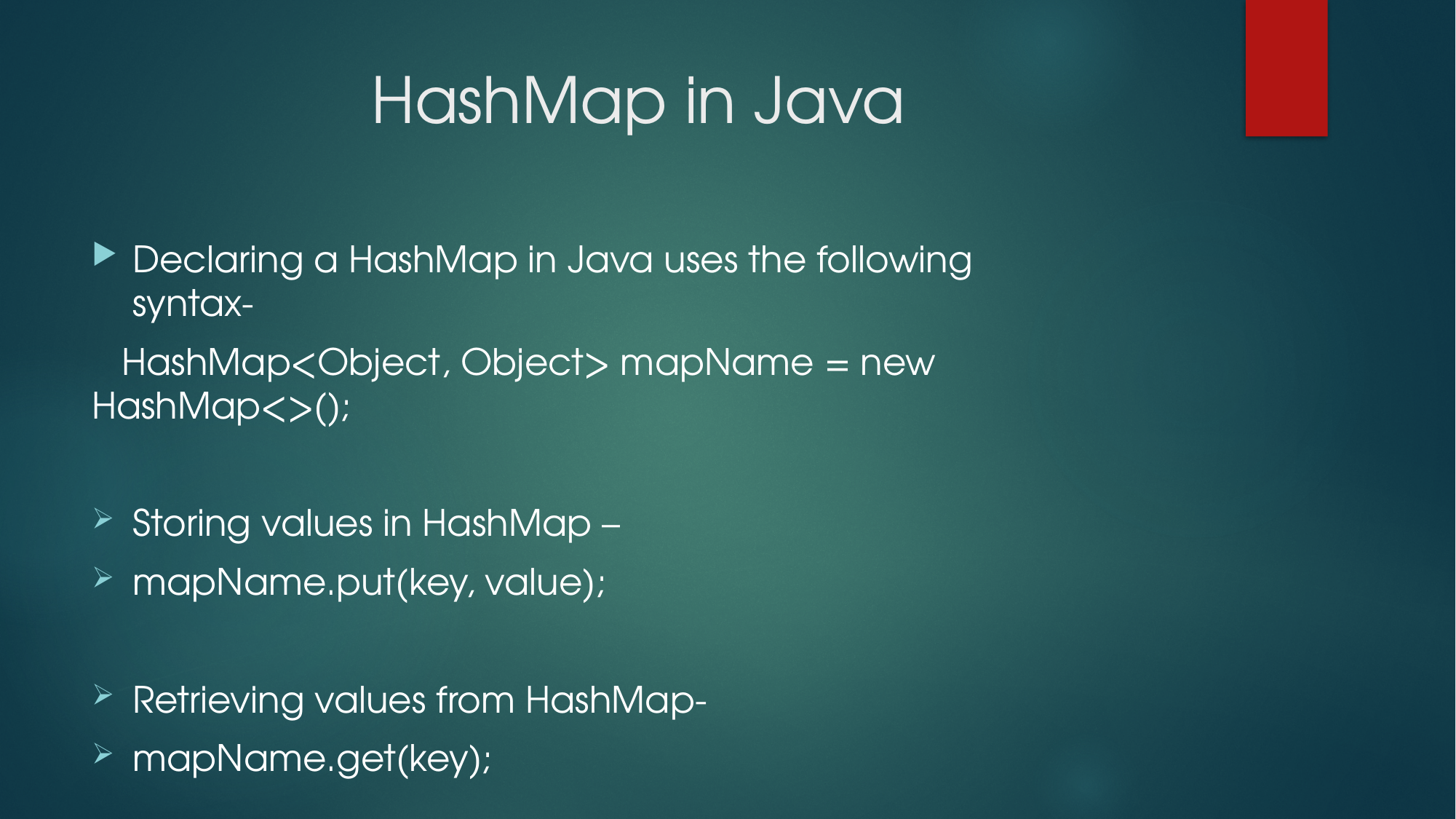

# HashMap in Java
Declaring a HashMap in Java uses the following syntax-
   HashMap<Object, Object> mapName = new HashMap<>();

Storing values in HashMap –
mapName.put(key, value);

Retrieving values from HashMap-
mapName.get(key);